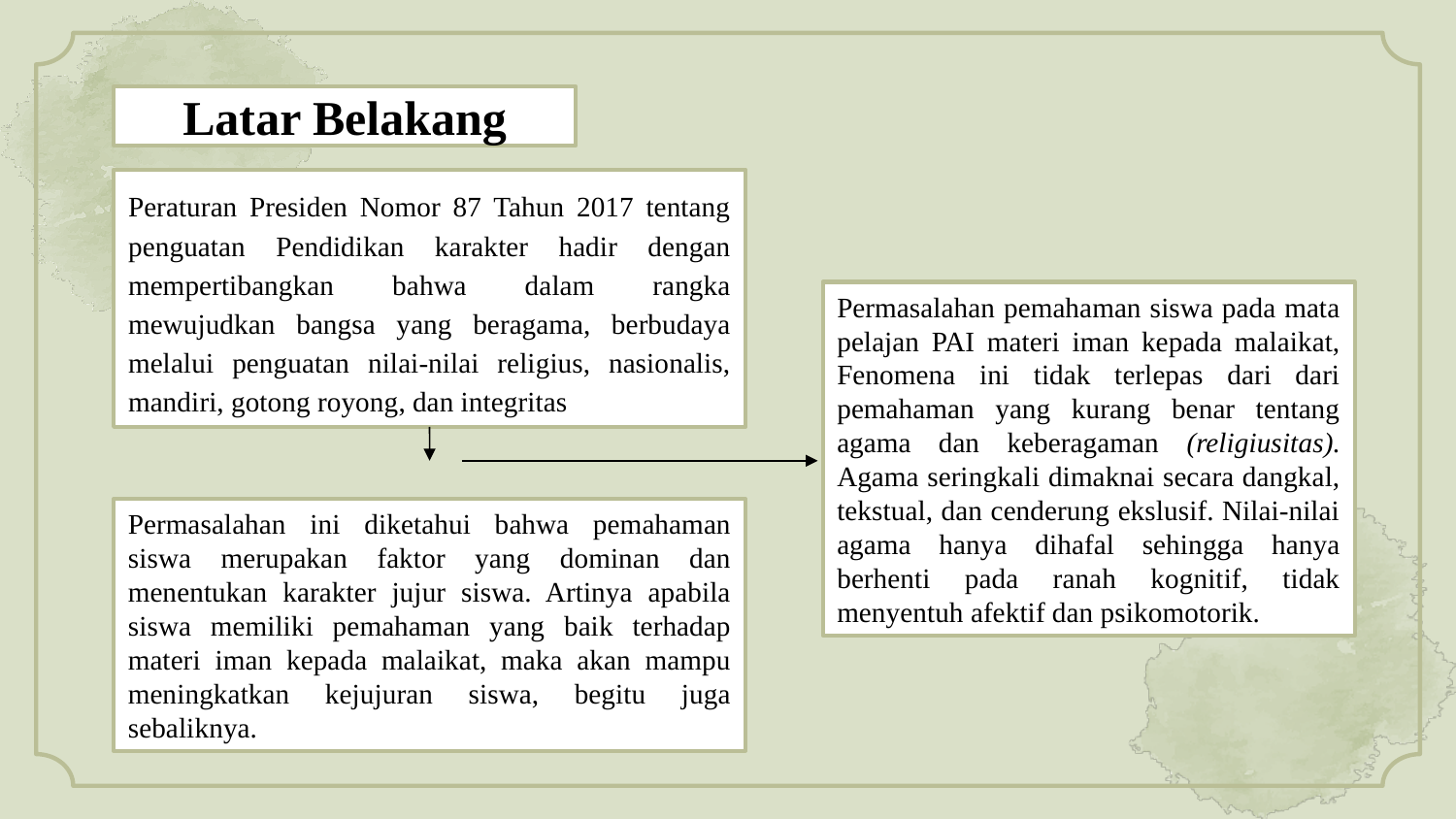

# Latar Belakang
Peraturan Presiden Nomor 87 Tahun 2017 tentang penguatan Pendidikan karakter hadir dengan mempertibangkan bahwa dalam rangka mewujudkan bangsa yang beragama, berbudaya melalui penguatan nilai-nilai religius, nasionalis, mandiri, gotong royong, dan integritas
Permasalahan pemahaman siswa pada mata pelajan PAI materi iman kepada malaikat, Fenomena ini tidak terlepas dari dari pemahaman yang kurang benar tentang agama dan keberagaman (religiusitas). Agama seringkali dimaknai secara dangkal, tekstual, dan cenderung ekslusif. Nilai-nilai agama hanya dihafal sehingga hanya berhenti pada ranah kognitif, tidak menyentuh afektif dan psikomotorik.
Permasalahan ini diketahui bahwa pemahaman siswa merupakan faktor yang dominan dan menentukan karakter jujur siswa. Artinya apabila siswa memiliki pemahaman yang baik terhadap materi iman kepada malaikat, maka akan mampu meningkatkan kejujuran siswa, begitu juga sebaliknya.